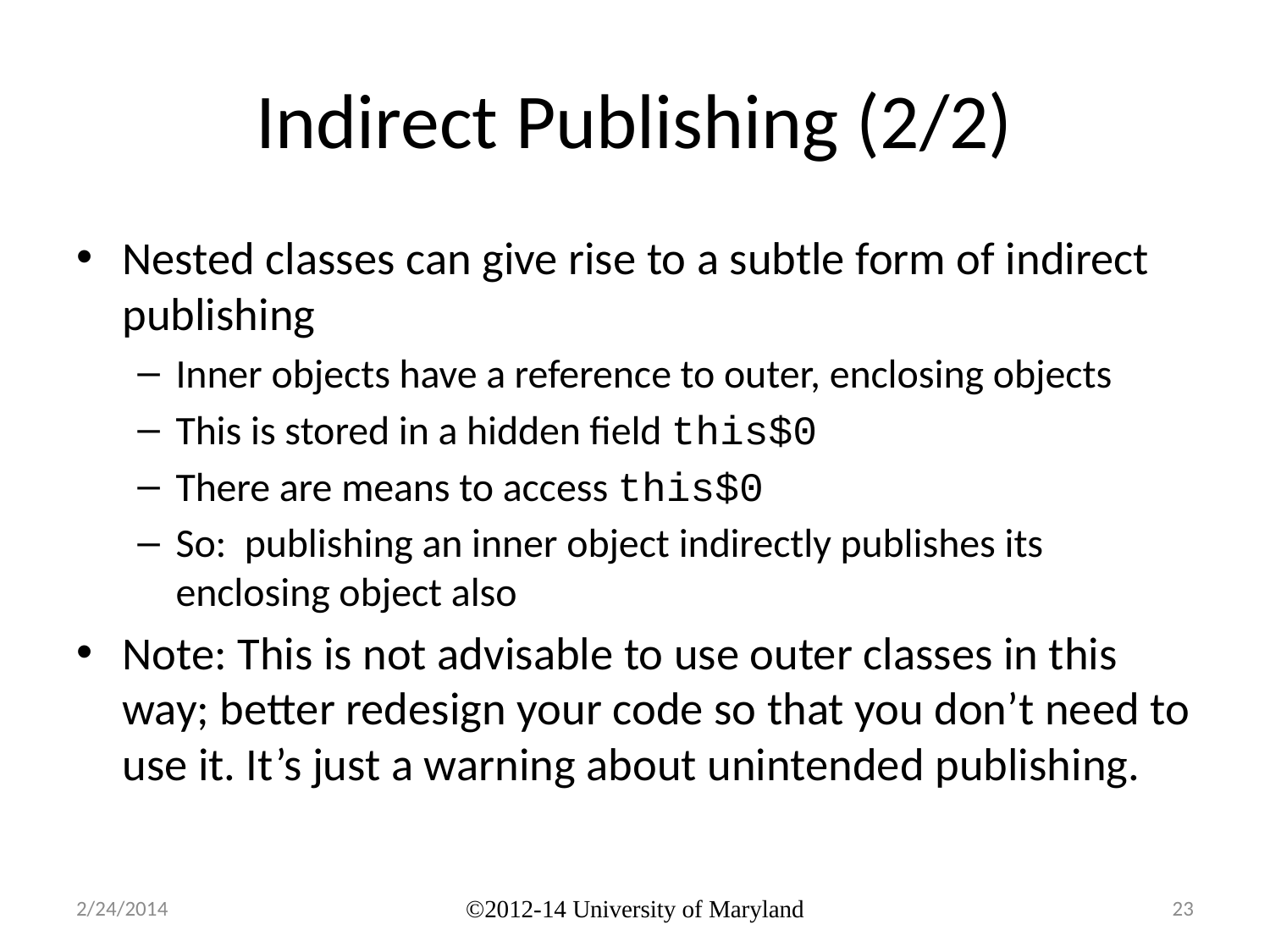

# Indirect Publishing (2/2)
Nested classes can give rise to a subtle form of indirect publishing
Inner objects have a reference to outer, enclosing objects
This is stored in a hidden field this$0
There are means to access this$0
So:  publishing an inner object indirectly publishes its enclosing object also
Note: This is not advisable to use outer classes in this way; better redesign your code so that you don’t need to use it. It’s just a warning about unintended publishing.
2/24/2014
©2012-14 University of Maryland
23